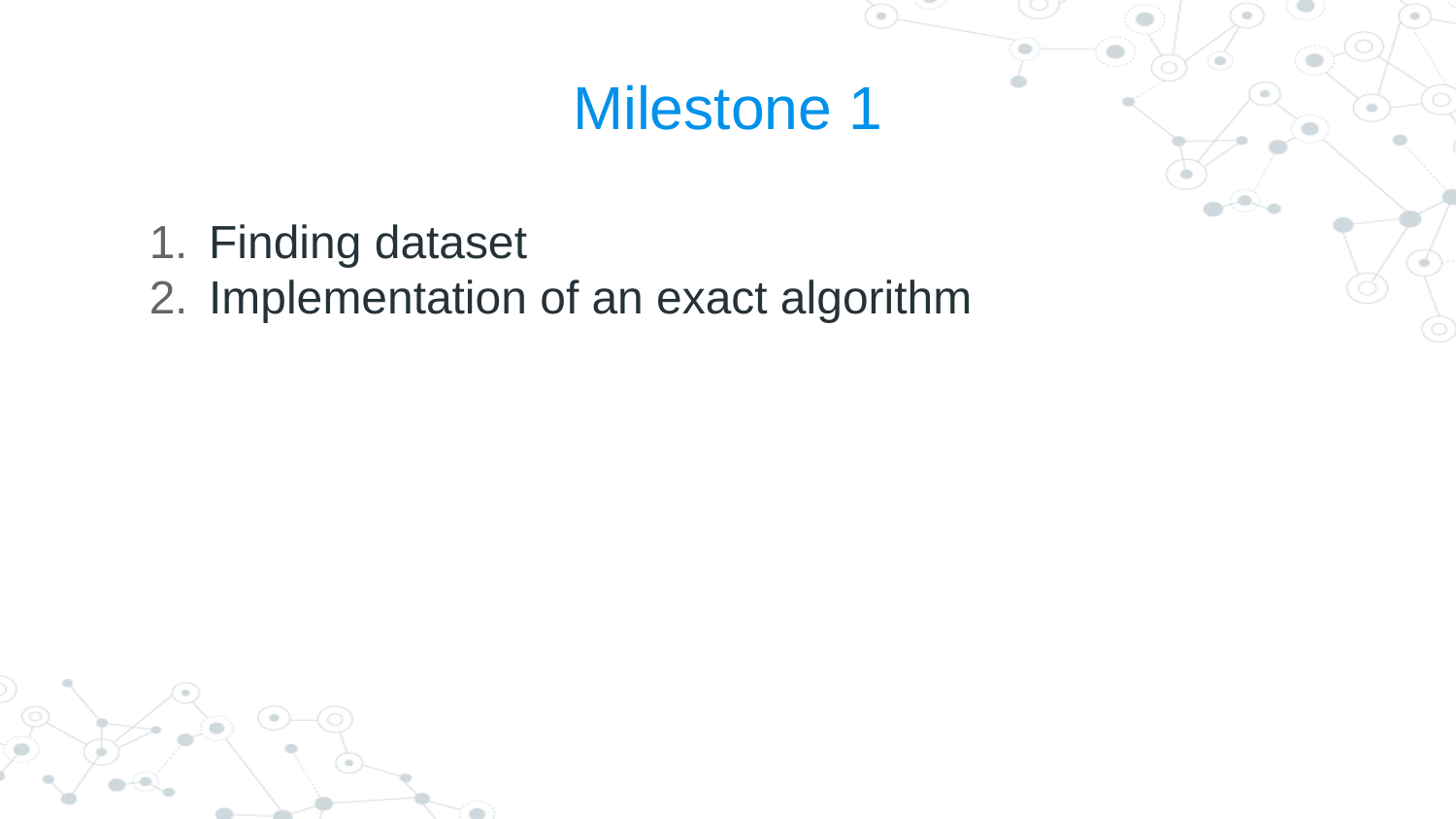

# Milestone 1
Finding dataset
Implementation of an exact algorithm